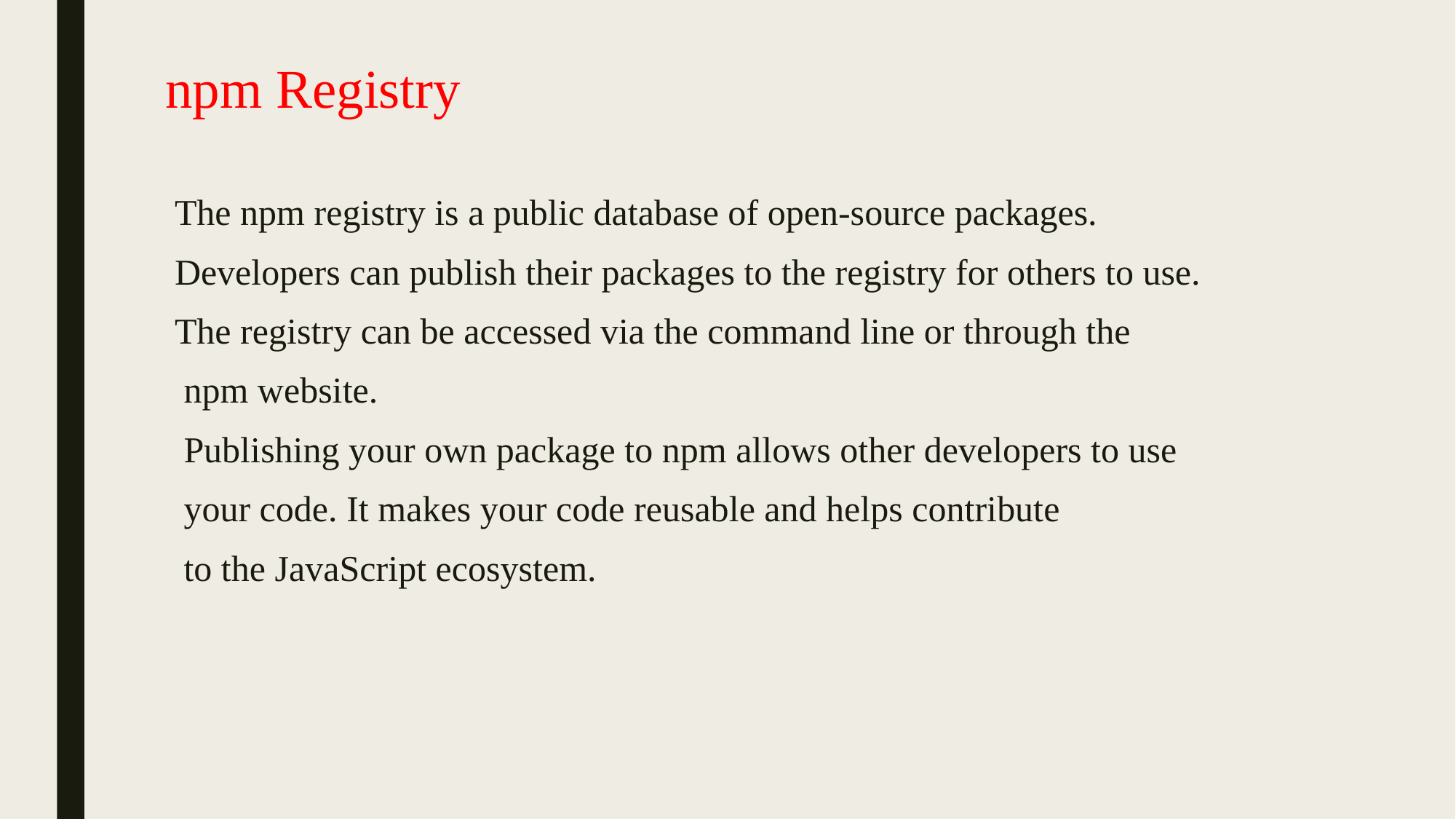

# npm Registry
The npm registry is a public database of open-source packages.
Developers can publish their packages to the registry for others to use.
The registry can be accessed via the command line or through the
 npm website.
 Publishing your own package to npm allows other developers to use
 your code. It makes your code reusable and helps contribute
 to the JavaScript ecosystem.